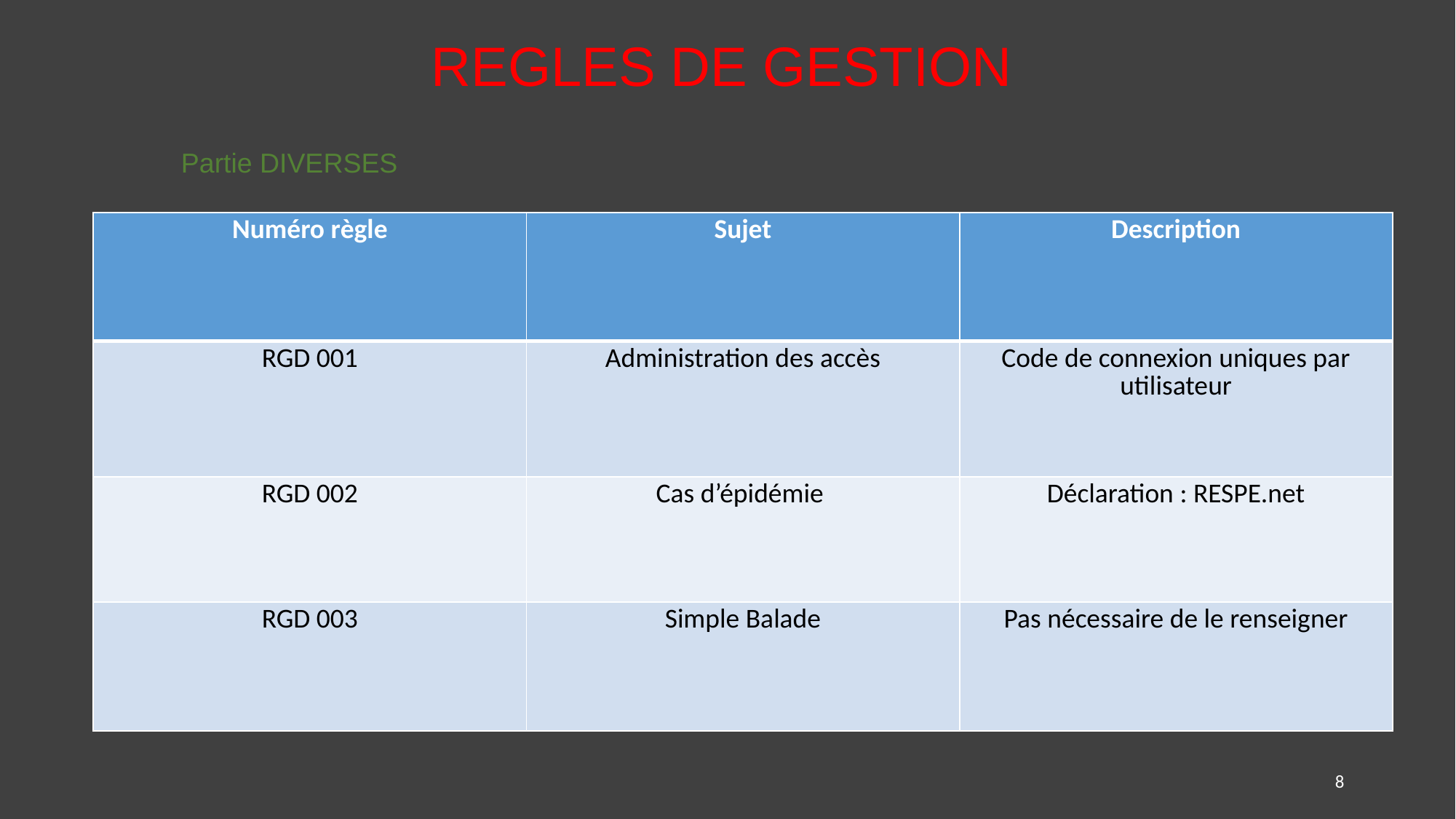

REGLES DE GESTION
Partie DIVERSES
| Numéro règle | Sujet | Description |
| --- | --- | --- |
| RGD 001 | Administration des accès | Code de connexion uniques par utilisateur |
| RGD 002 | Cas d’épidémie | Déclaration : RESPE.net |
| RGD 003 | Simple Balade | Pas nécessaire de le renseigner |
8